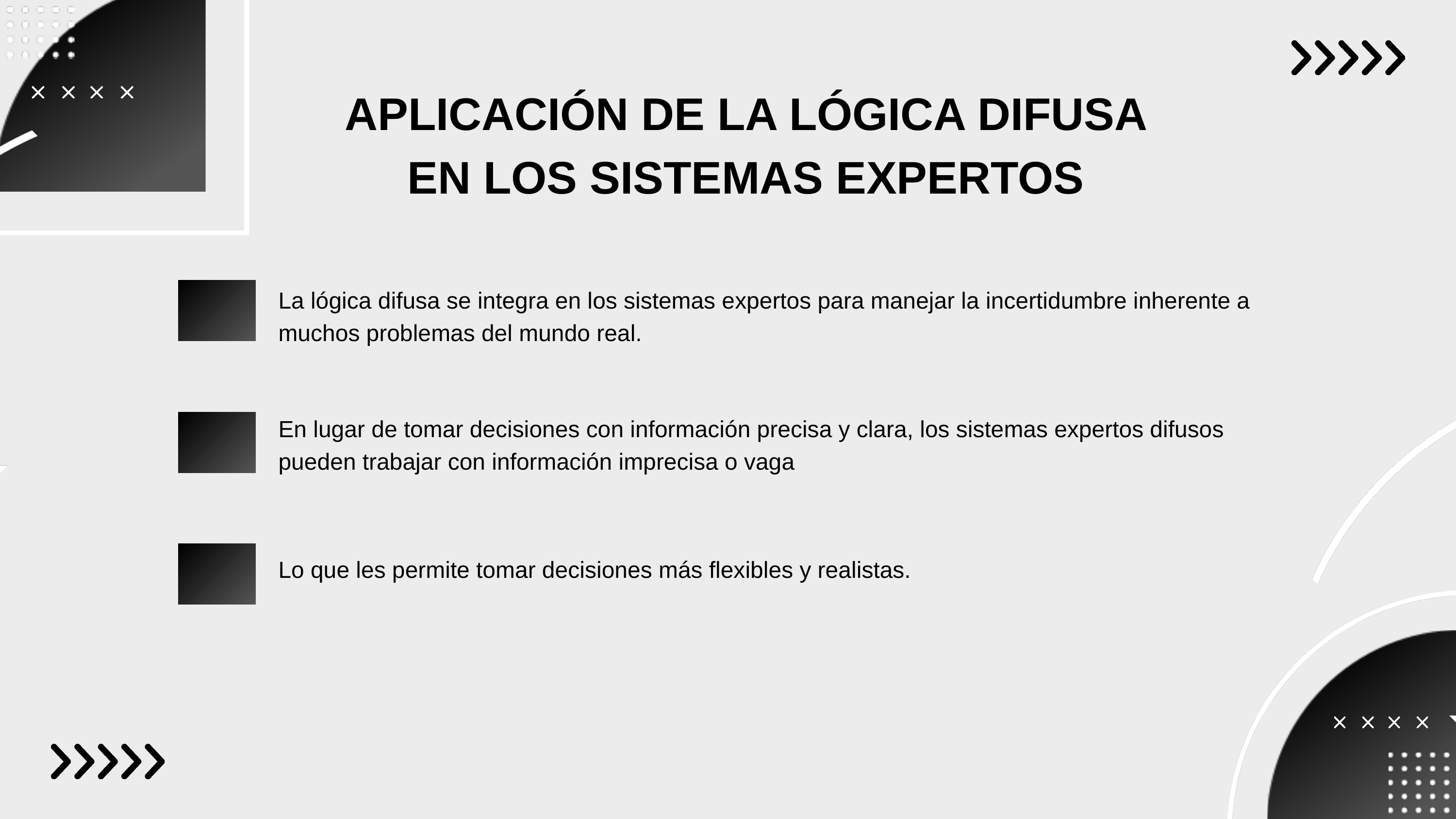

APLICACIÓN DE LA LÓGICA DIFUSA EN LOS SISTEMAS EXPERTOS

La lógica difusa se integra en los sistemas expertos para manejar la incertidumbre inherente a muchos problemas del mundo real.
En lugar de tomar decisiones con información precisa y clara, los sistemas expertos difusos pueden trabajar con información imprecisa o vaga

Lo que les permite tomar decisiones más flexibles y realistas.